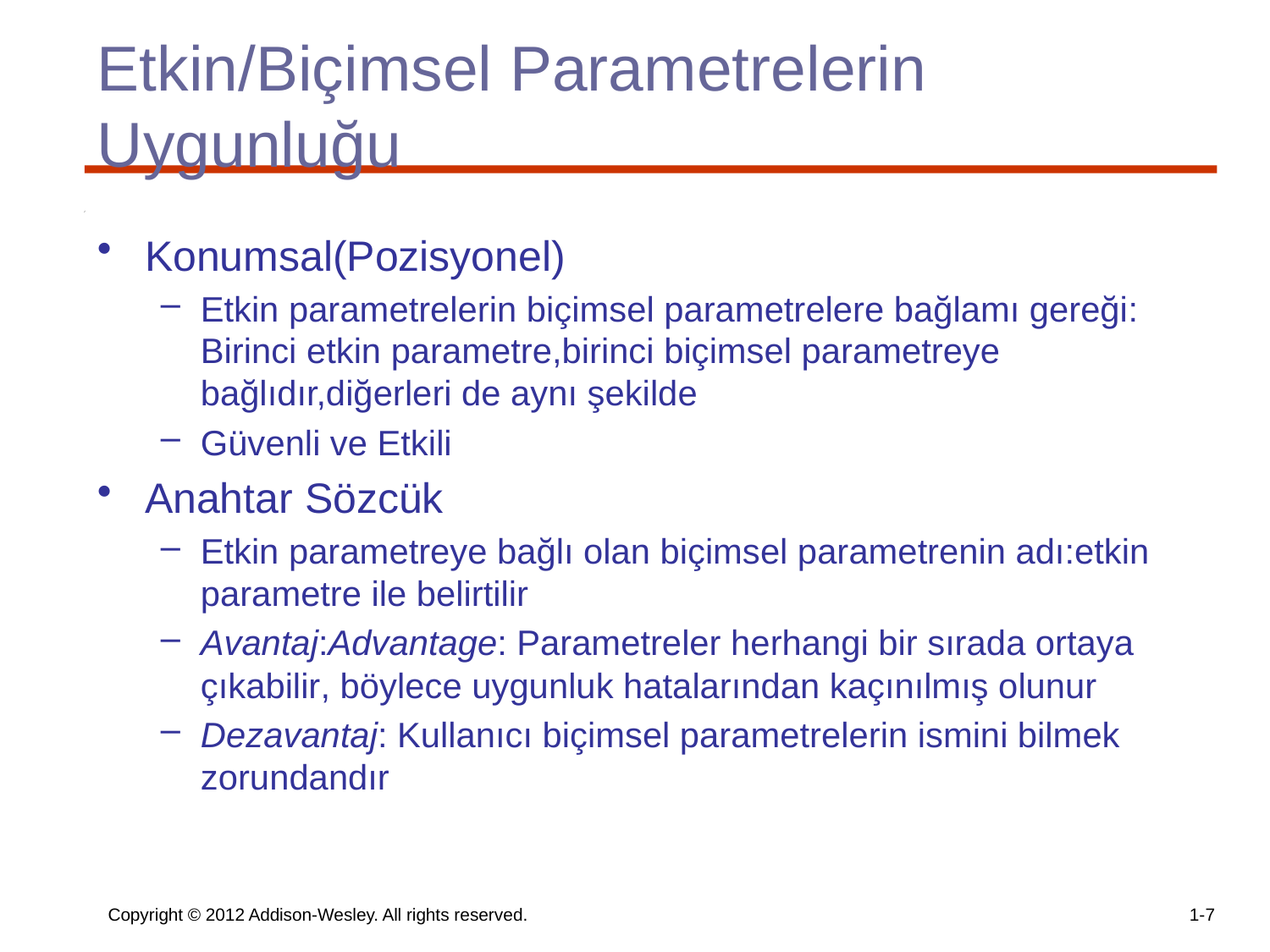

# Etkin/Biçimsel Parametrelerin Uygunluğu
Konumsal(Pozisyonel)
Etkin parametrelerin biçimsel parametrelere bağlamı gereği: Birinci etkin parametre,birinci biçimsel parametreye bağlıdır,diğerleri de aynı şekilde
Güvenli ve Etkili
Anahtar Sözcük
Etkin parametreye bağlı olan biçimsel parametrenin adı:etkin parametre ile belirtilir
Avantaj:Advantage: Parametreler herhangi bir sırada ortaya çıkabilir, böylece uygunluk hatalarından kaçınılmış olunur
Dezavantaj: Kullanıcı biçimsel parametrelerin ismini bilmek zorundandır
Copyright © 2012 Addison-Wesley. All rights reserved.
1-7